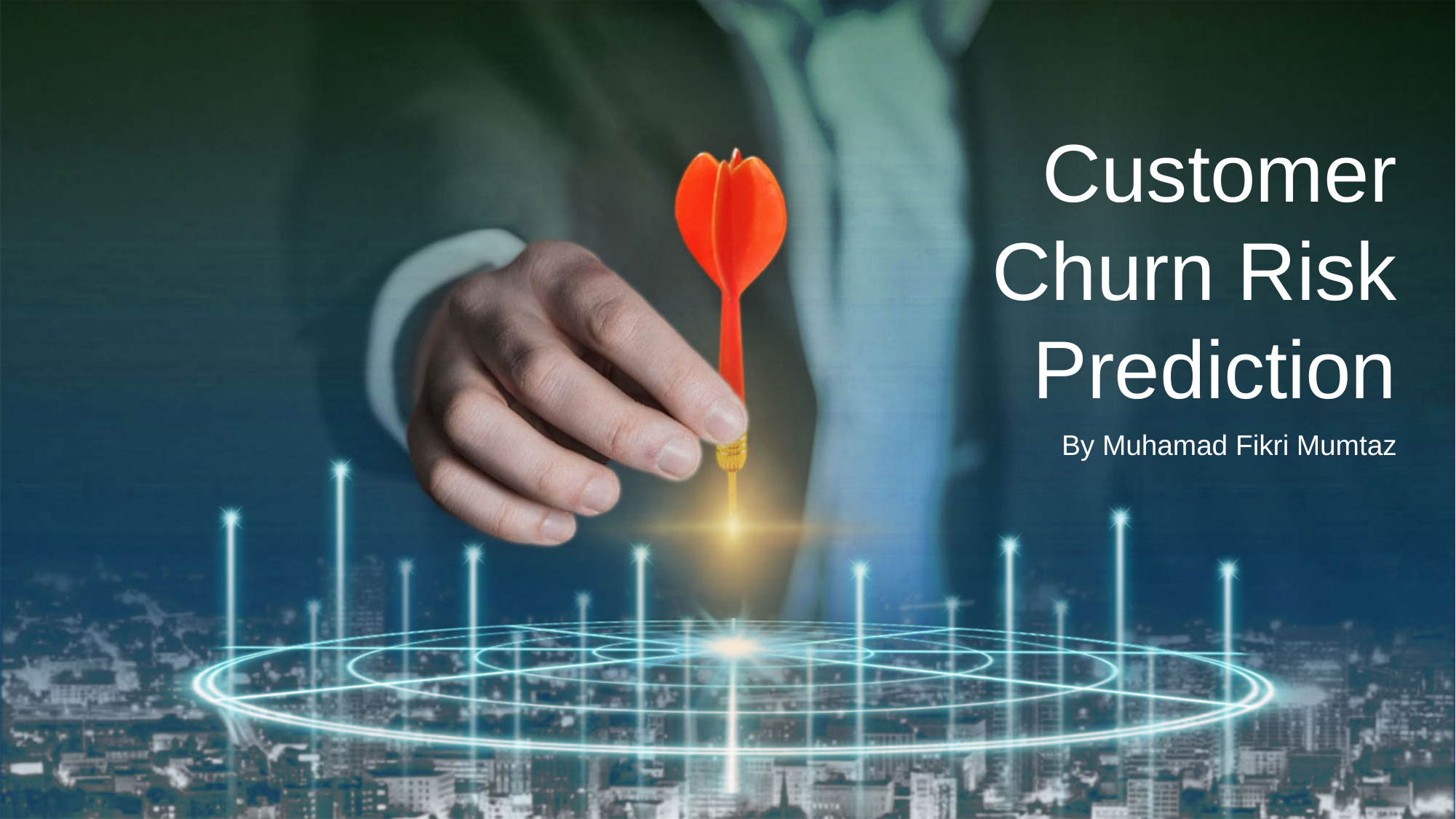

Customer
Churn Risk Prediction
By Muhamad Fikri Mumtaz